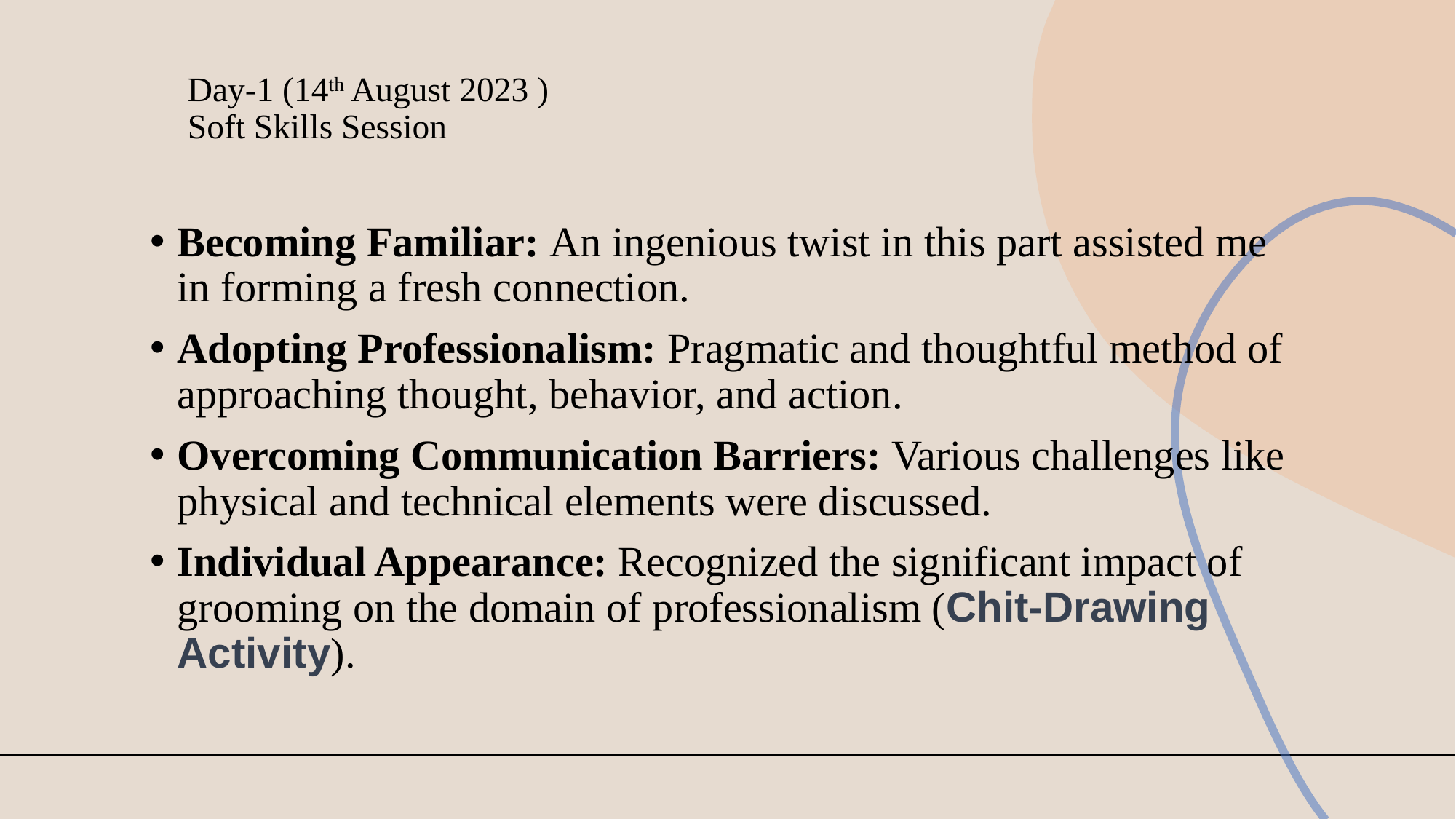

# Day-1 (14th August 2023 ) Soft Skills Session
Becoming Familiar: An ingenious twist in this part assisted me in forming a fresh connection.
Adopting Professionalism: Pragmatic and thoughtful method of approaching thought, behavior, and action.
Overcoming Communication Barriers: Various challenges like physical and technical elements were discussed.
Individual Appearance: Recognized the significant impact of grooming on the domain of professionalism (Chit-Drawing Activity).